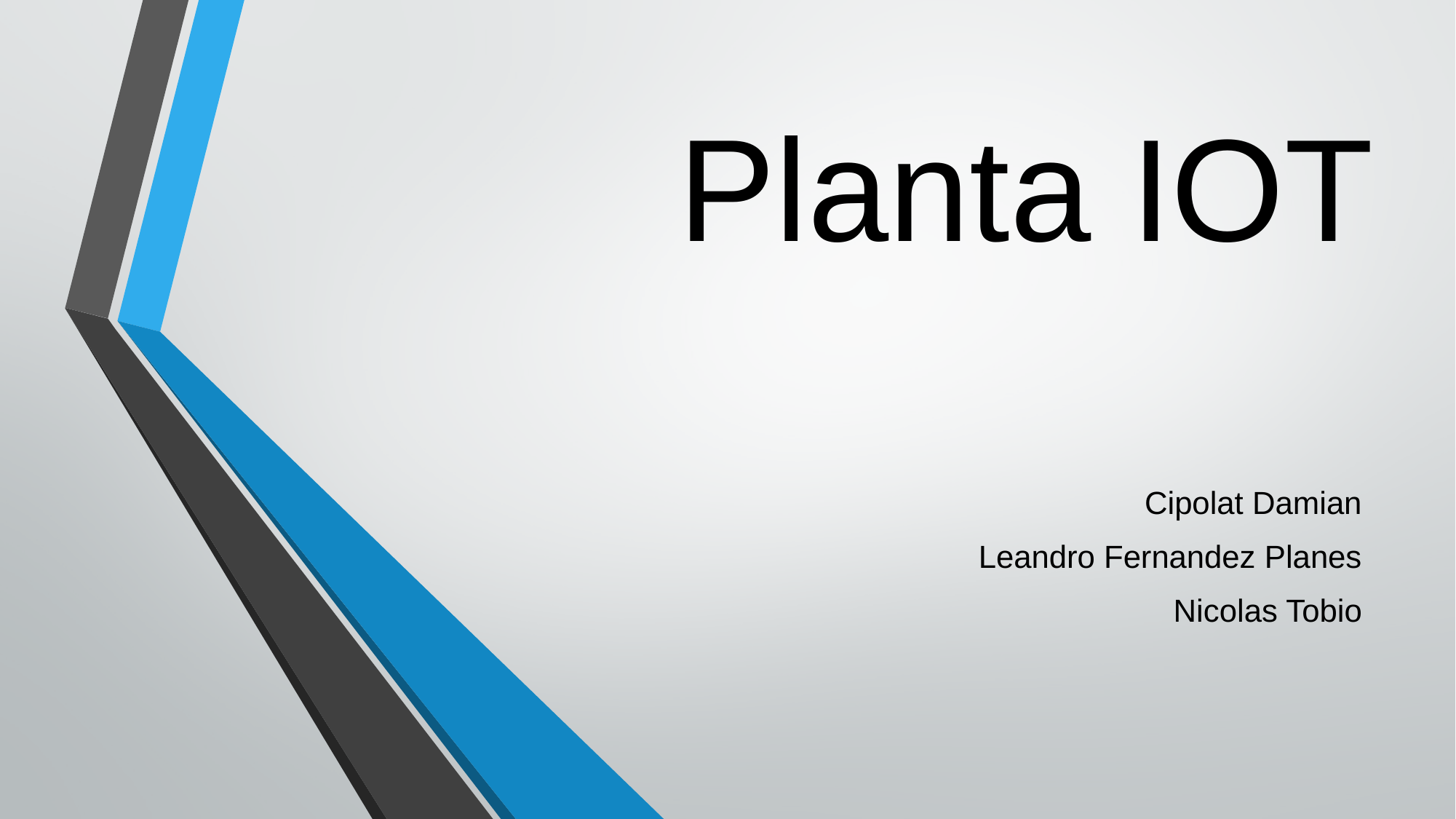

# Planta IOT
Cipolat Damian
Leandro Fernandez Planes
Nicolas Tobio